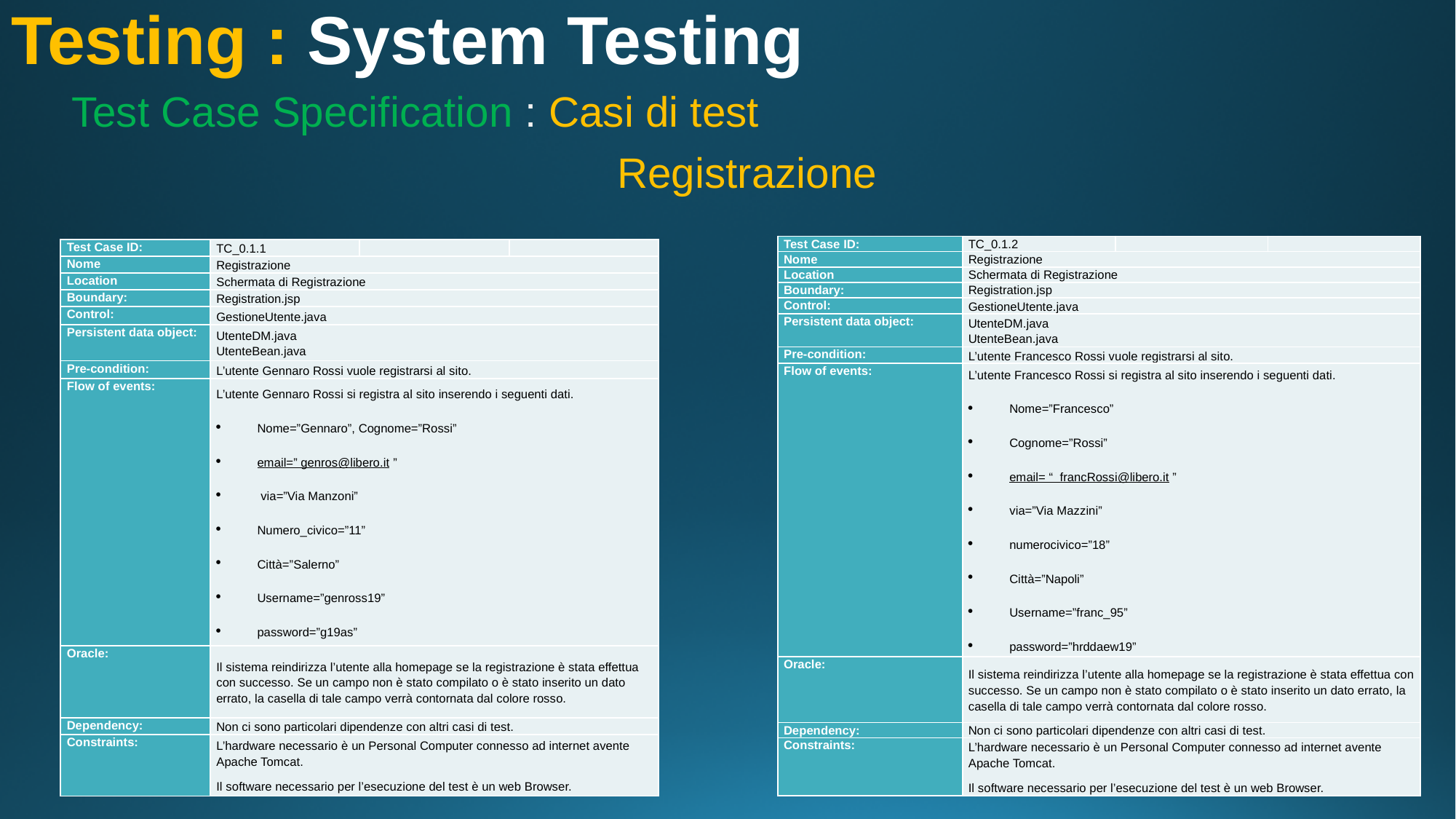

# Testing : System Testing
Test Case Specification : Casi di test
					Registrazione

| Test Case ID: | TC\_0.1.2 |  |  |
| --- | --- | --- | --- |
| Nome | Registrazione |  |  |
| Location | Schermata di Registrazione |  |  |
| Boundary: | Registration.jsp |  |  |
| Control: | GestioneUtente.java |  |  |
| Persistent data object: | UtenteDM.java UtenteBean.java |  |  |
| Pre-condition: | L’utente Francesco Rossi vuole registrarsi al sito. |  |  |
| Flow of events: | L’utente Francesco Rossi si registra al sito inserendo i seguenti dati. Nome=”Francesco” Cognome=”Rossi” email= “ francRossi@libero.it ” via=”Via Mazzini” numerocivico=”18” Città=”Napoli” Username=”franc\_95” password=”hrddaew19” |  |  |
| Oracle: | Il sistema reindirizza l’utente alla homepage se la registrazione è stata effettua con successo. Se un campo non è stato compilato o è stato inserito un dato errato, la casella di tale campo verrà contornata dal colore rosso. |  |  |
| Dependency: | Non ci sono particolari dipendenze con altri casi di test. |  |  |
| Constraints: | L’hardware necessario è un Personal Computer connesso ad internet avente Apache Tomcat. Il software necessario per l’esecuzione del test è un web Browser. |  |  |
| Test Case ID: | TC\_0.1.1 |  |  |
| --- | --- | --- | --- |
| Nome | Registrazione |  |  |
| Location | Schermata di Registrazione |  |  |
| Boundary: | Registration.jsp |  |  |
| Control: | GestioneUtente.java |  |  |
| Persistent data object: | UtenteDM.java UtenteBean.java |  |  |
| Pre-condition: | L’utente Gennaro Rossi vuole registrarsi al sito. |  |  |
| Flow of events: | L’utente Gennaro Rossi si registra al sito inserendo i seguenti dati. Nome=”Gennaro”, Cognome=”Rossi” email=” genros@libero.it ” via=”Via Manzoni” Numero\_civico=”11” Città=”Salerno” Username=”genross19” password=”g19as” |  |  |
| Oracle: | Il sistema reindirizza l’utente alla homepage se la registrazione è stata effettua con successo. Se un campo non è stato compilato o è stato inserito un dato errato, la casella di tale campo verrà contornata dal colore rosso. |  |  |
| Dependency: | Non ci sono particolari dipendenze con altri casi di test. |  |  |
| Constraints: | L’hardware necessario è un Personal Computer connesso ad internet avente Apache Tomcat. Il software necessario per l’esecuzione del test è un web Browser. |  |  |